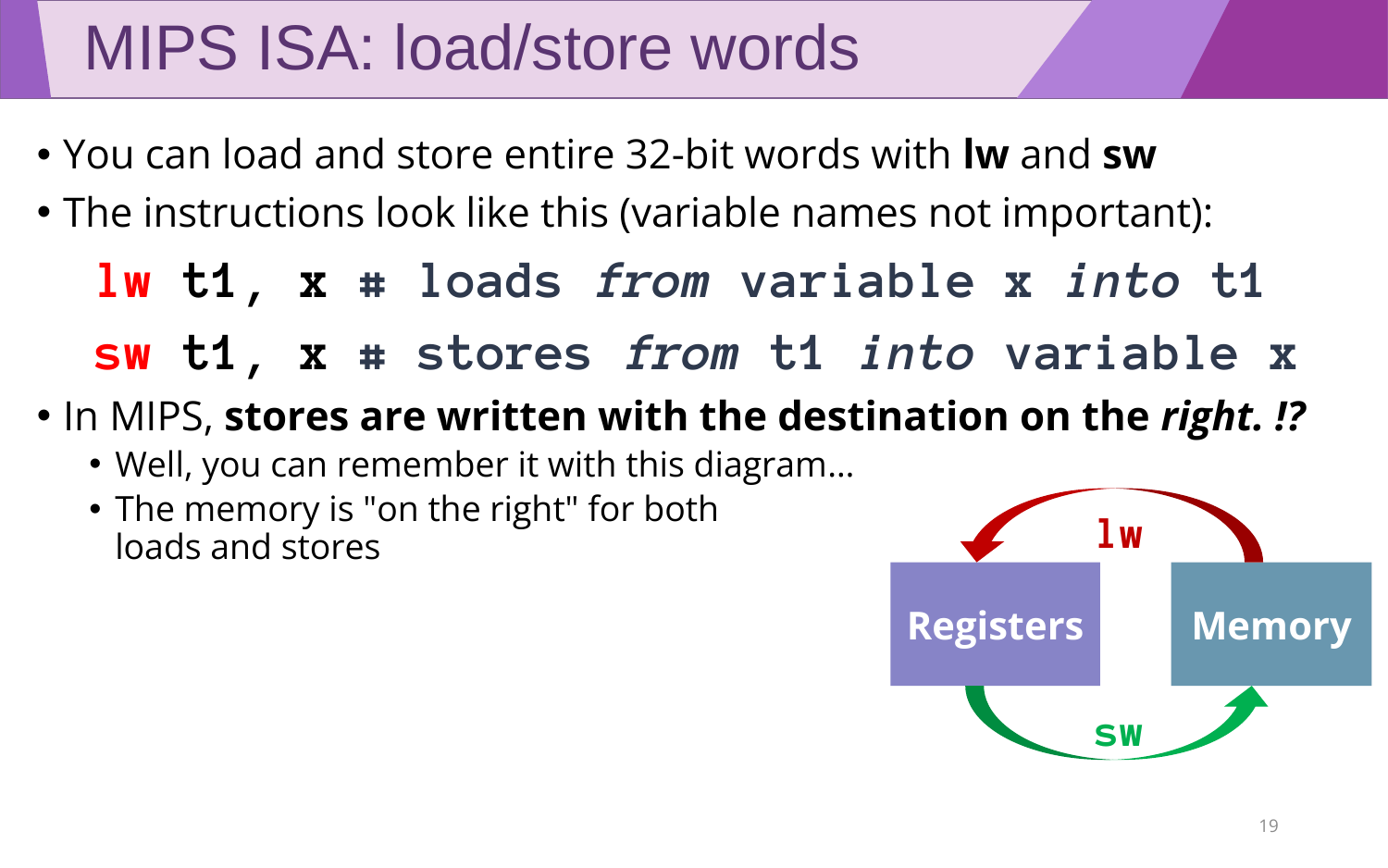

# MIPS ISA: load/store words
You can load and store entire 32-bit words with lw and sw
The instructions look like this (variable names not important):
  lw t1, x # loads from variable x into t1
  sw t1, x # stores from t1 into variable x
In MIPS, stores are written with the destination on the right. !?
Well, you can remember it with this diagram…
The memory is "on the right" for both
loads and stores

lw
Registers
Memory

sw
19